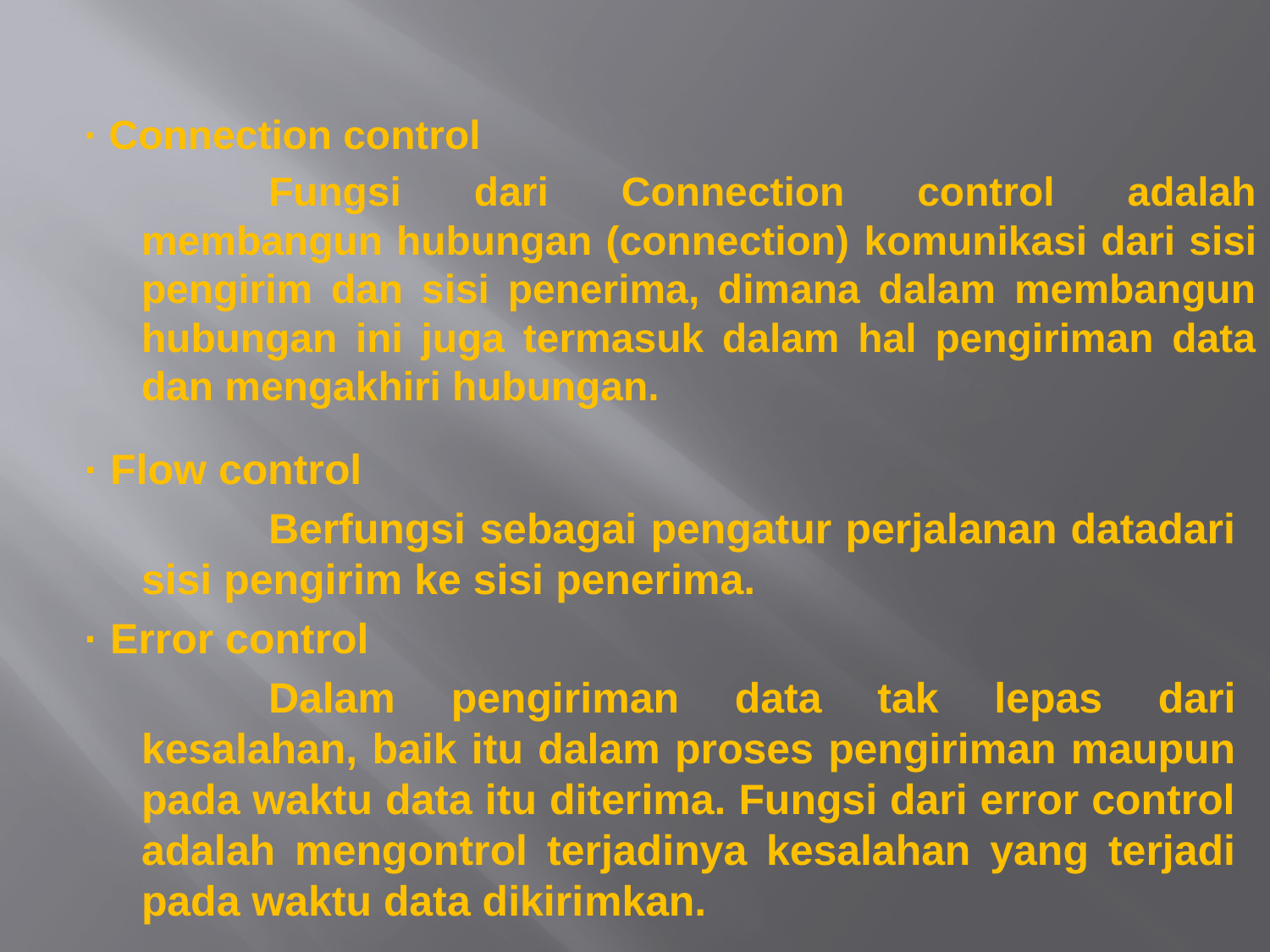

· Connection control
		Fungsi dari Connection control adalah membangun hubungan (connection) komunikasi dari sisi pengirim dan sisi penerima, dimana dalam membangun hubungan ini juga termasuk dalam hal pengiriman data dan mengakhiri hubungan.
· Flow control
		Berfungsi sebagai pengatur perjalanan datadari sisi pengirim ke sisi penerima.
· Error control
		Dalam pengiriman data tak lepas dari kesalahan, baik itu dalam proses pengiriman maupun pada waktu data itu diterima. Fungsi dari error control adalah mengontrol terjadinya kesalahan yang terjadi pada waktu data dikirimkan.